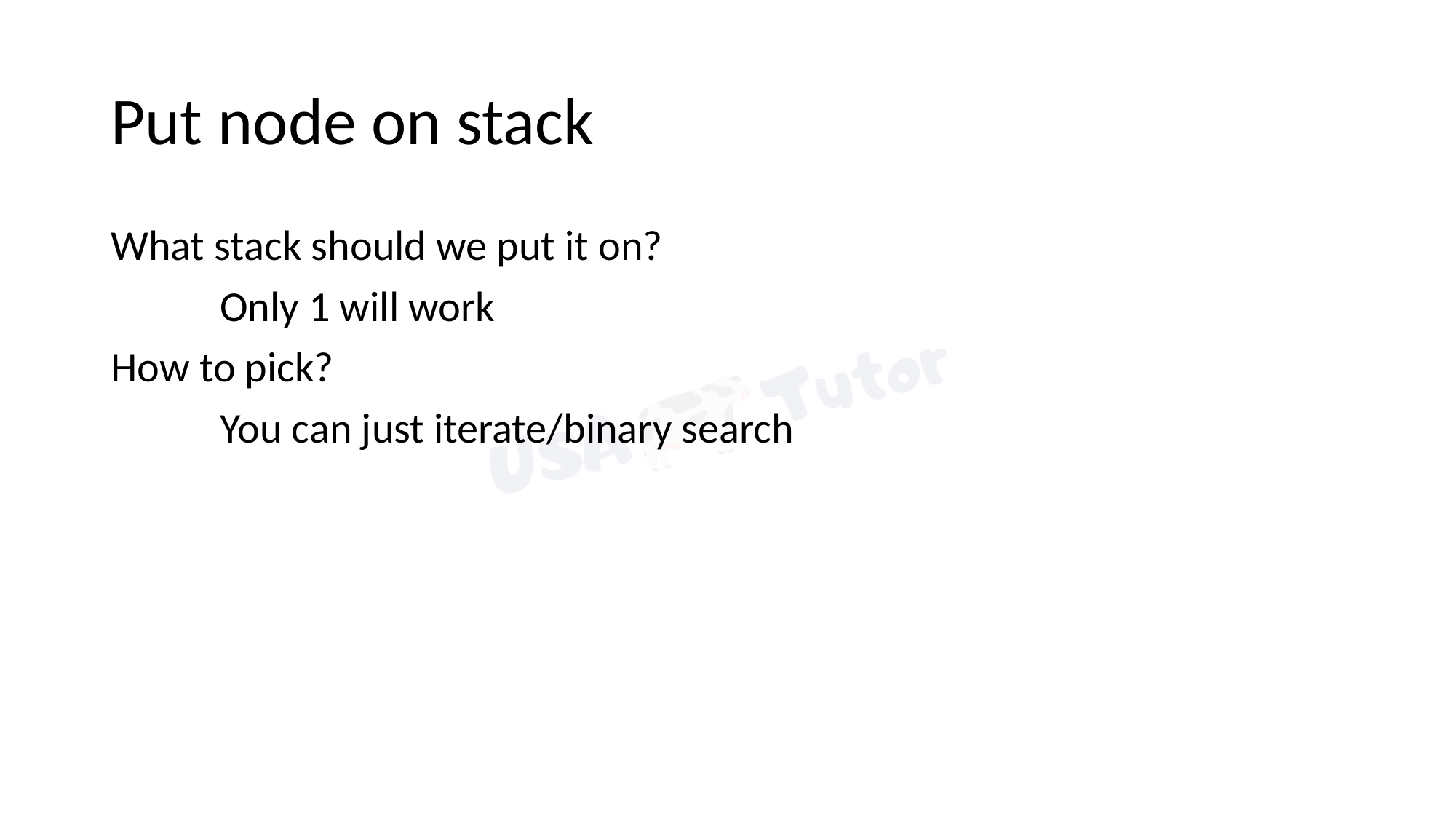

# Put node on stack
What stack should we put it on?
	Only 1 will work
How to pick?
	You can just iterate/binary search